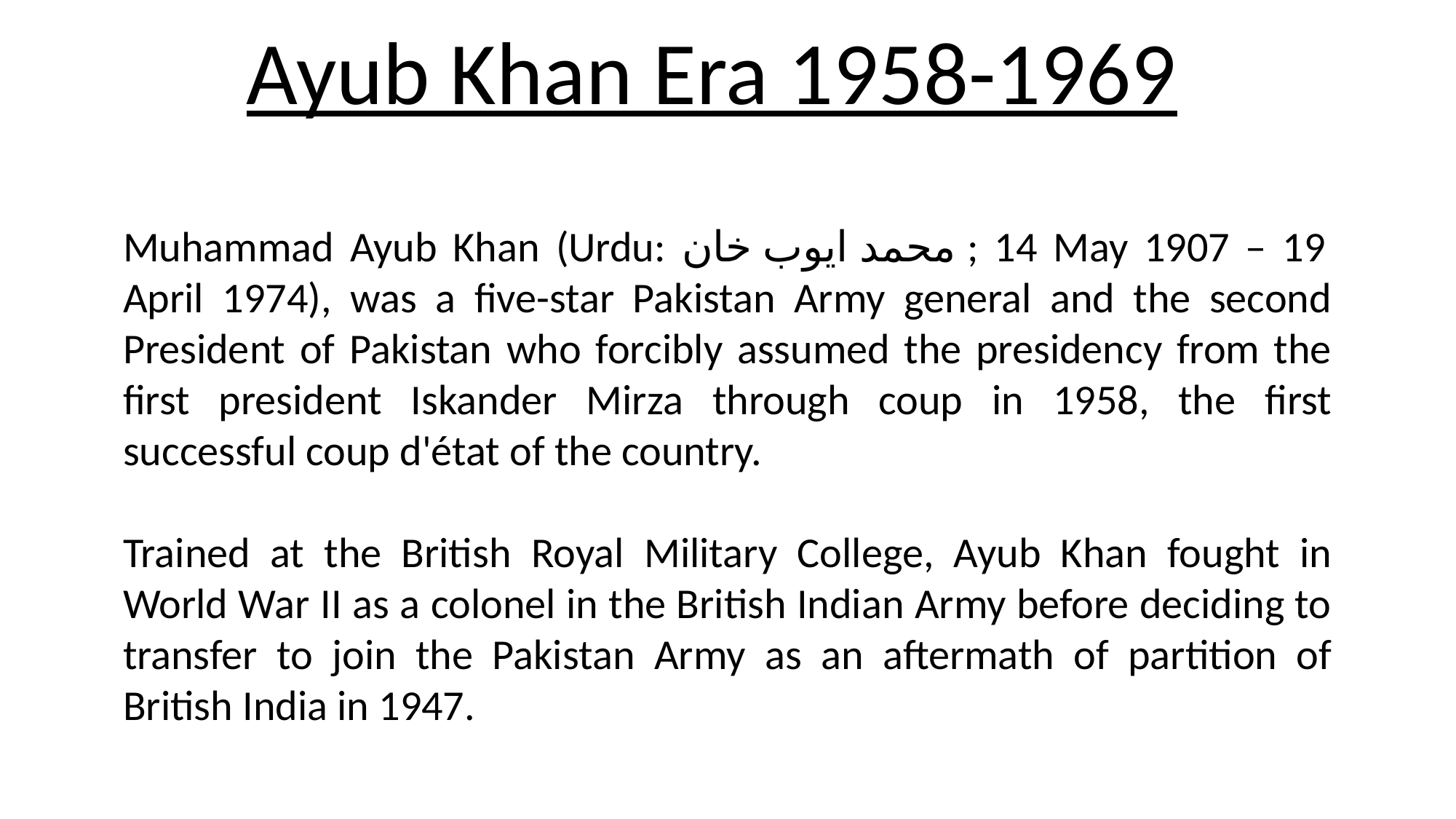

# Ayub Khan Era 1958-1969

Muhammad Ayub Khan (Urdu: محمد ایوب خان‎ ; 14 May 1907 – 19 April 1974), was a five-star Pakistan Army general and the second President of Pakistan who forcibly assumed the presidency from the first president Iskander Mirza through coup in 1958, the first successful coup d'état of the country.

Trained at the British Royal Military College, Ayub Khan fought in World War II as a colonel in the British Indian Army before deciding to transfer to join the Pakistan Army as an aftermath of partition of British India in 1947.